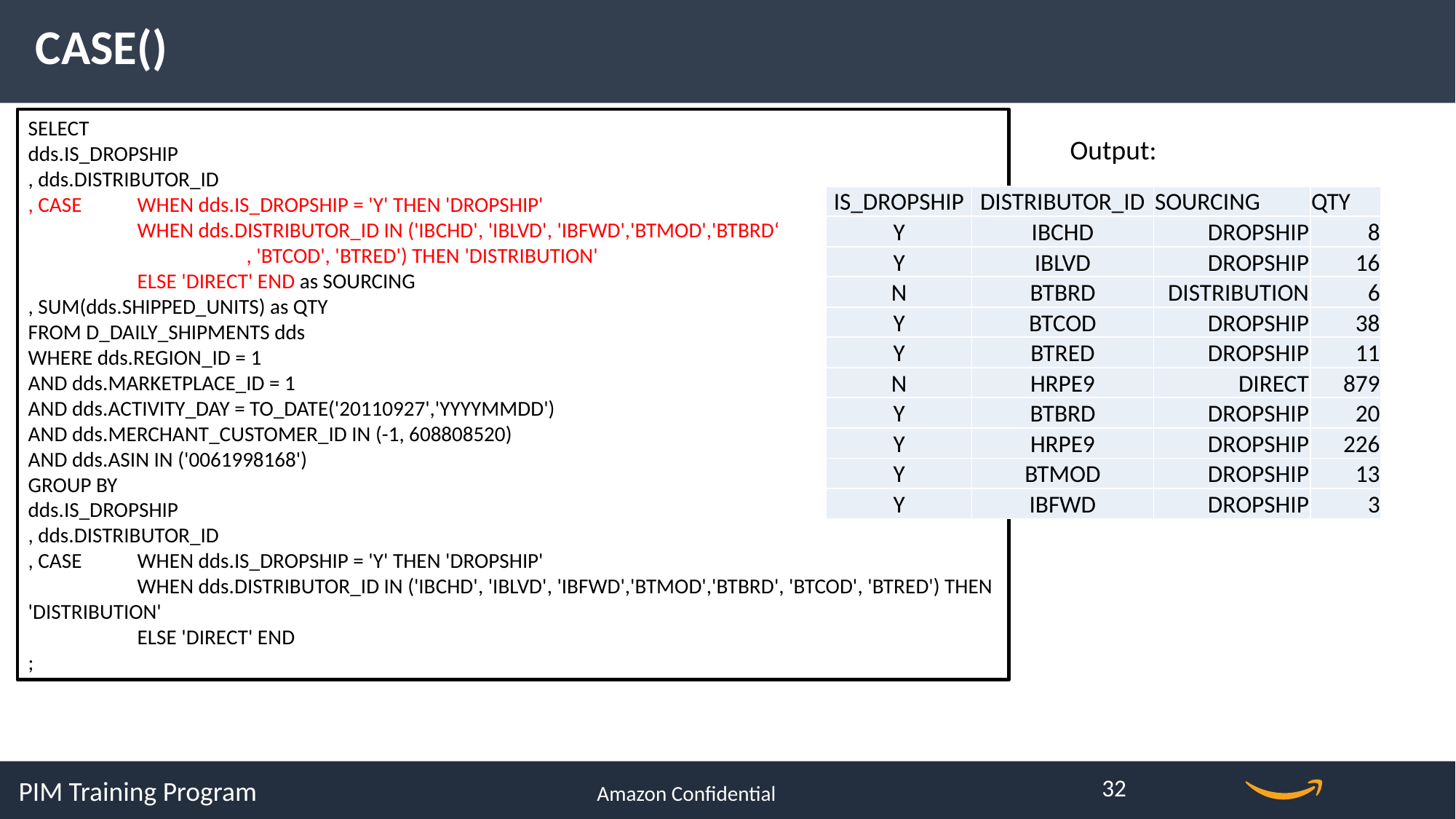

CASE()
SELECT
dds.IS_DROPSHIP
, dds.DISTRIBUTOR_ID
, CASE 	WHEN dds.IS_DROPSHIP = 'Y' THEN 'DROPSHIP'
	WHEN dds.DISTRIBUTOR_ID IN ('IBCHD', 'IBLVD', 'IBFWD','BTMOD','BTBRD‘
		, 'BTCOD', 'BTRED') THEN 'DISTRIBUTION'
 	ELSE 'DIRECT' END as SOURCING
, SUM(dds.SHIPPED_UNITS) as QTY
FROM D_DAILY_SHIPMENTS dds
WHERE dds.REGION_ID = 1
AND dds.MARKETPLACE_ID = 1
AND dds.ACTIVITY_DAY = TO_DATE('20110927','YYYYMMDD')
AND dds.MERCHANT_CUSTOMER_ID IN (-1, 608808520)
AND dds.ASIN IN ('0061998168')
GROUP BY
dds.IS_DROPSHIP
, dds.DISTRIBUTOR_ID
, CASE 	WHEN dds.IS_DROPSHIP = 'Y' THEN 'DROPSHIP'
	WHEN dds.DISTRIBUTOR_ID IN ('IBCHD', 'IBLVD', 'IBFWD','BTMOD','BTBRD', 'BTCOD', 'BTRED') THEN 'DISTRIBUTION'
 	ELSE 'DIRECT' END
;
Output:
| IS\_DROPSHIP | DISTRIBUTOR\_ID | SOURCING | QTY |
| --- | --- | --- | --- |
| Y | IBCHD | DROPSHIP | 8 |
| Y | IBLVD | DROPSHIP | 16 |
| N | BTBRD | DISTRIBUTION | 6 |
| Y | BTCOD | DROPSHIP | 38 |
| Y | BTRED | DROPSHIP | 11 |
| N | HRPE9 | DIRECT | 879 |
| Y | BTBRD | DROPSHIP | 20 |
| Y | HRPE9 | DROPSHIP | 226 |
| Y | BTMOD | DROPSHIP | 13 |
| Y | IBFWD | DROPSHIP | 3 |